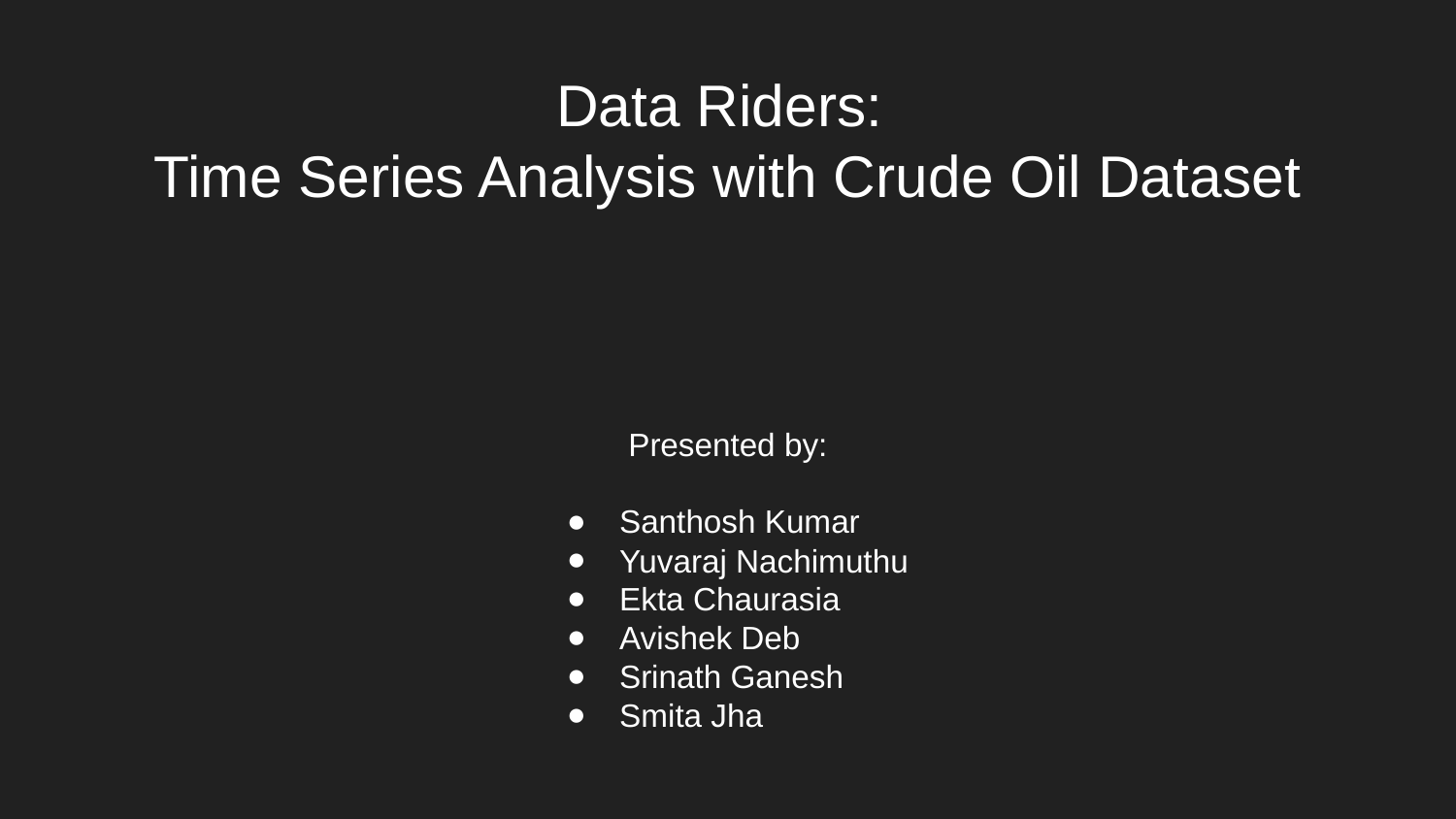

Data Riders:
Time Series Analysis with Crude Oil Dataset
Presented by:

Santhosh Kumar
Yuvaraj Nachimuthu
Ekta Chaurasia
Avishek Deb
Srinath Ganesh
Smita Jha